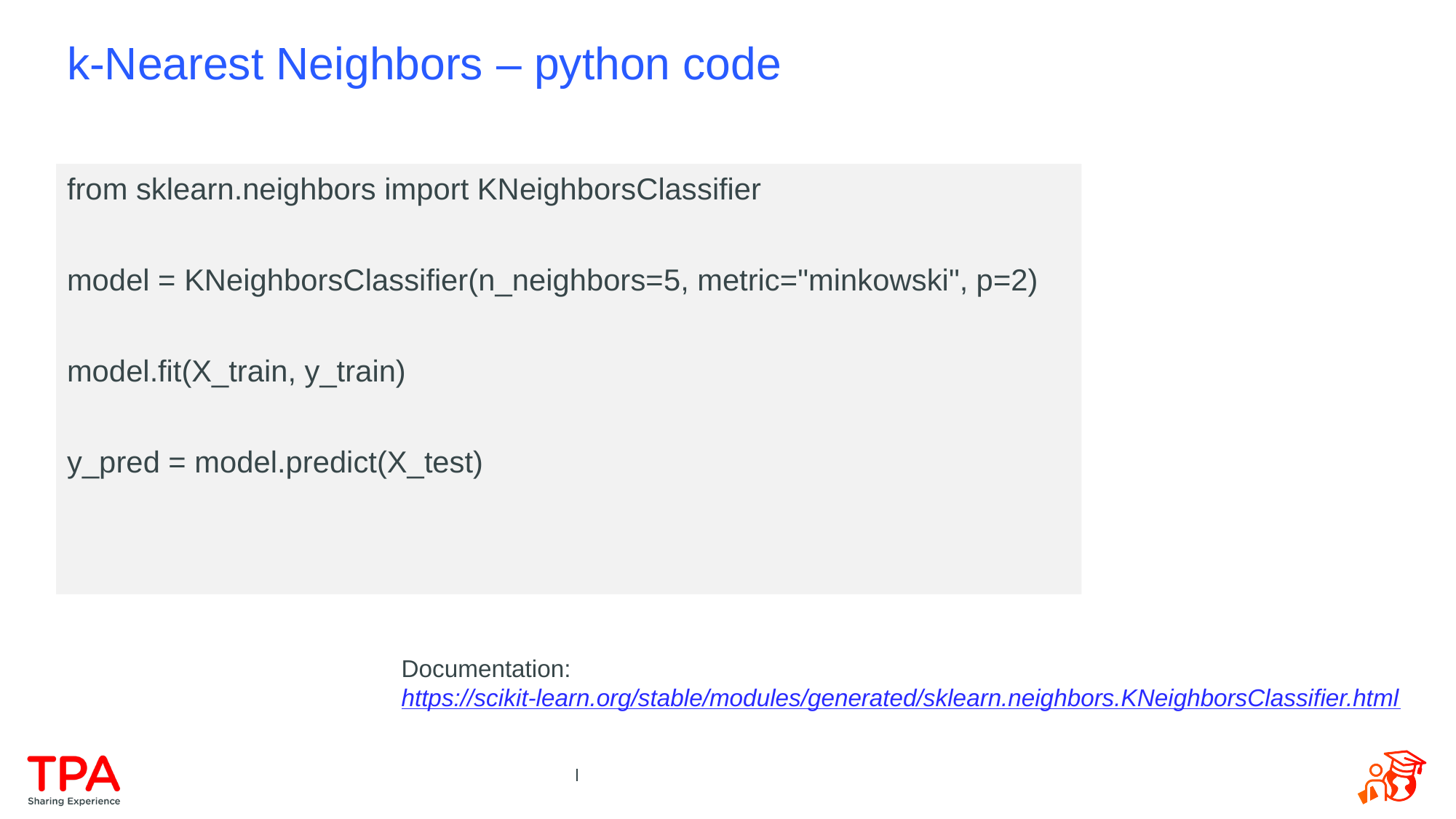

# k-Nearest Neighbors – python code
from sklearn.neighbors import KNeighborsClassifier

model = KNeighborsClassifier(n_neighbors=5, metric="minkowski", p=2)

model.fit(X_train, y_train)

y_pred = model.predict(X_test)
Documentation:
https://scikit-learn.org/stable/modules/generated/sklearn.neighbors.KNeighborsClassifier.html